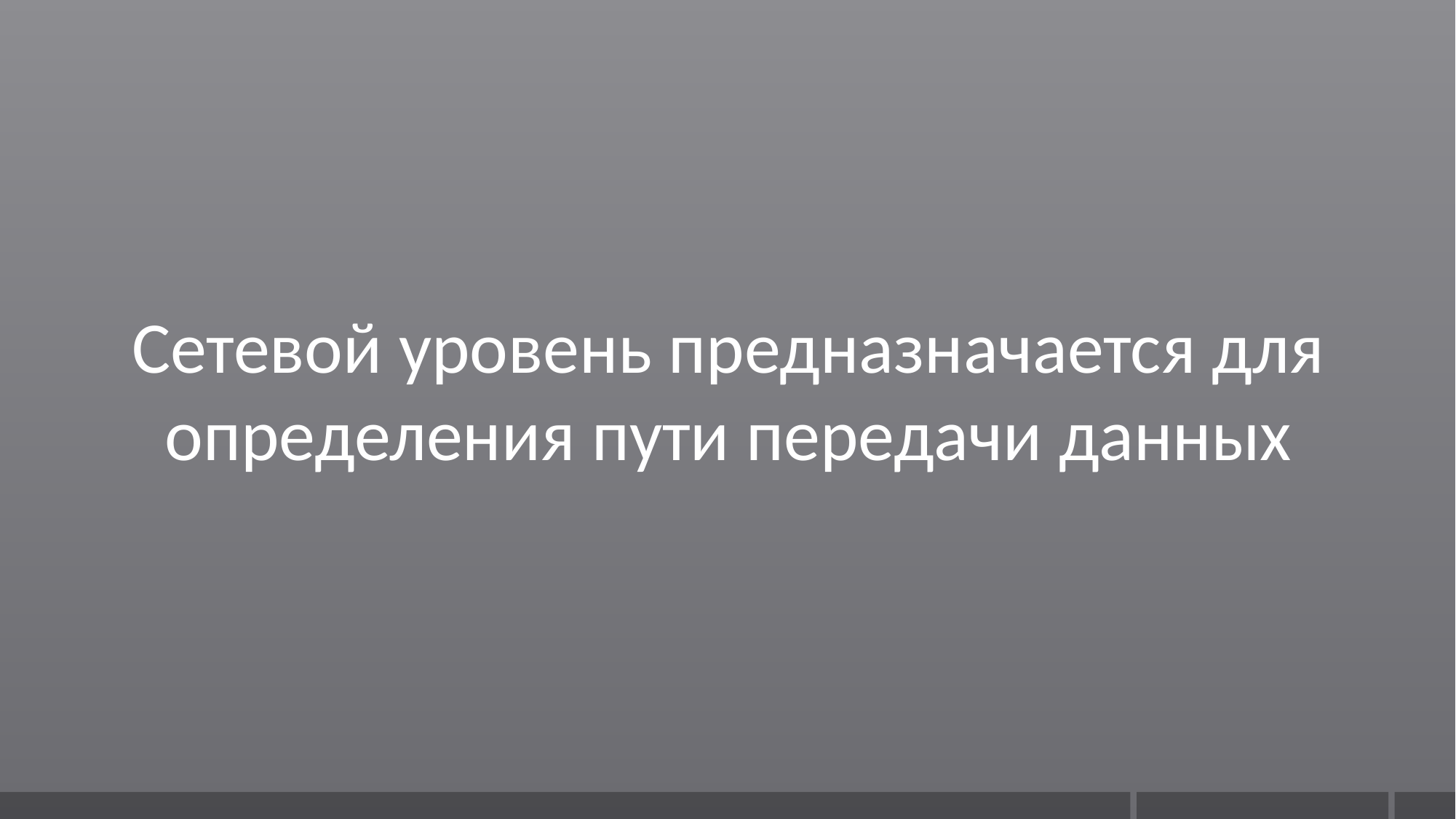

Сетевой уровень предназначается для определения пути передачи данных